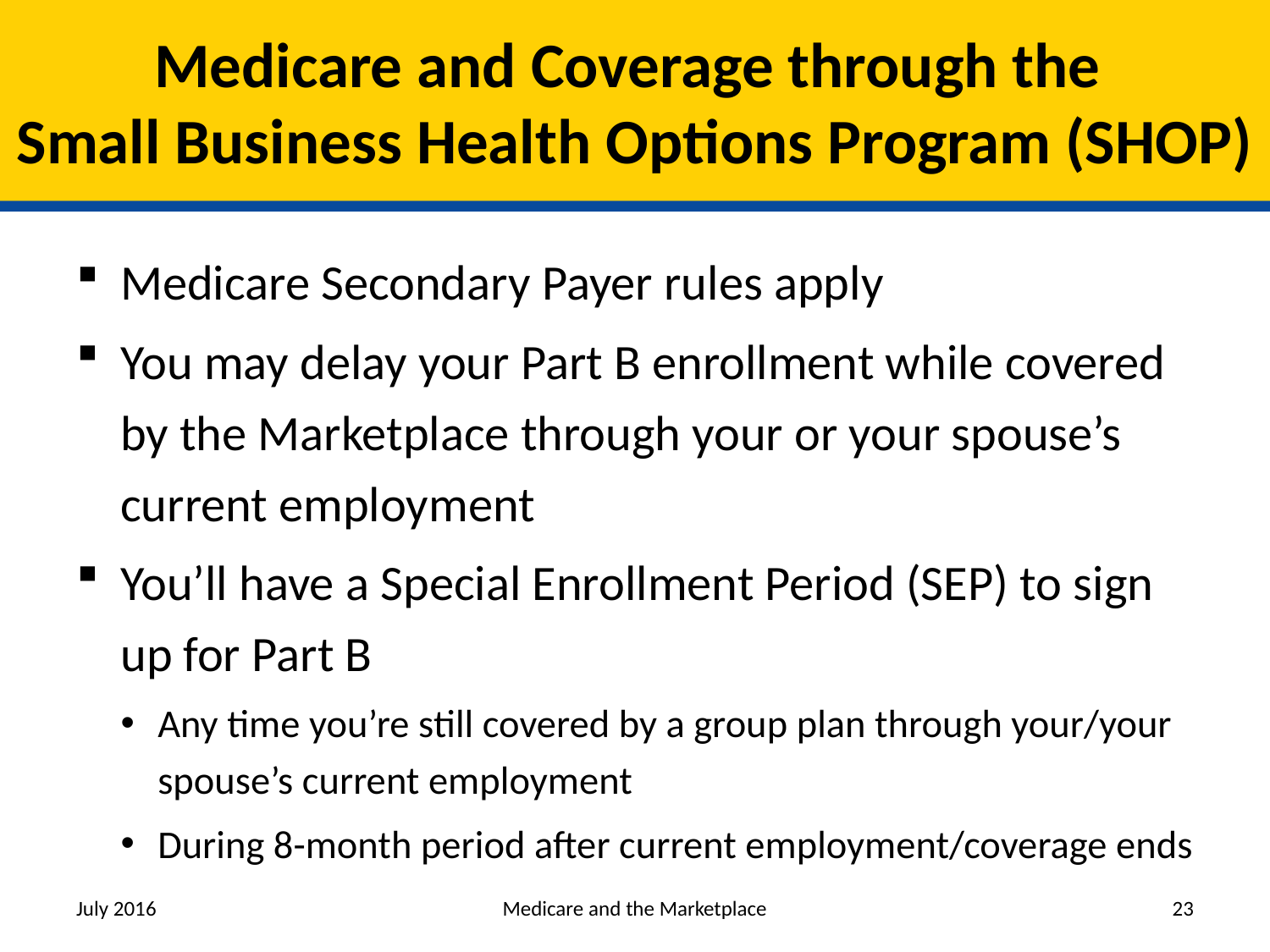

# Medicare and Coverage through the Small Business Health Options Program (SHOP)
Medicare Secondary Payer rules apply
You may delay your Part B enrollment while covered by the Marketplace through your or your spouse’s current employment
You’ll have a Special Enrollment Period (SEP) to sign up for Part B
Any time you’re still covered by a group plan through your/your spouse’s current employment
During 8-month period after current employment/coverage ends

July 2016
Medicare and the Marketplace
23